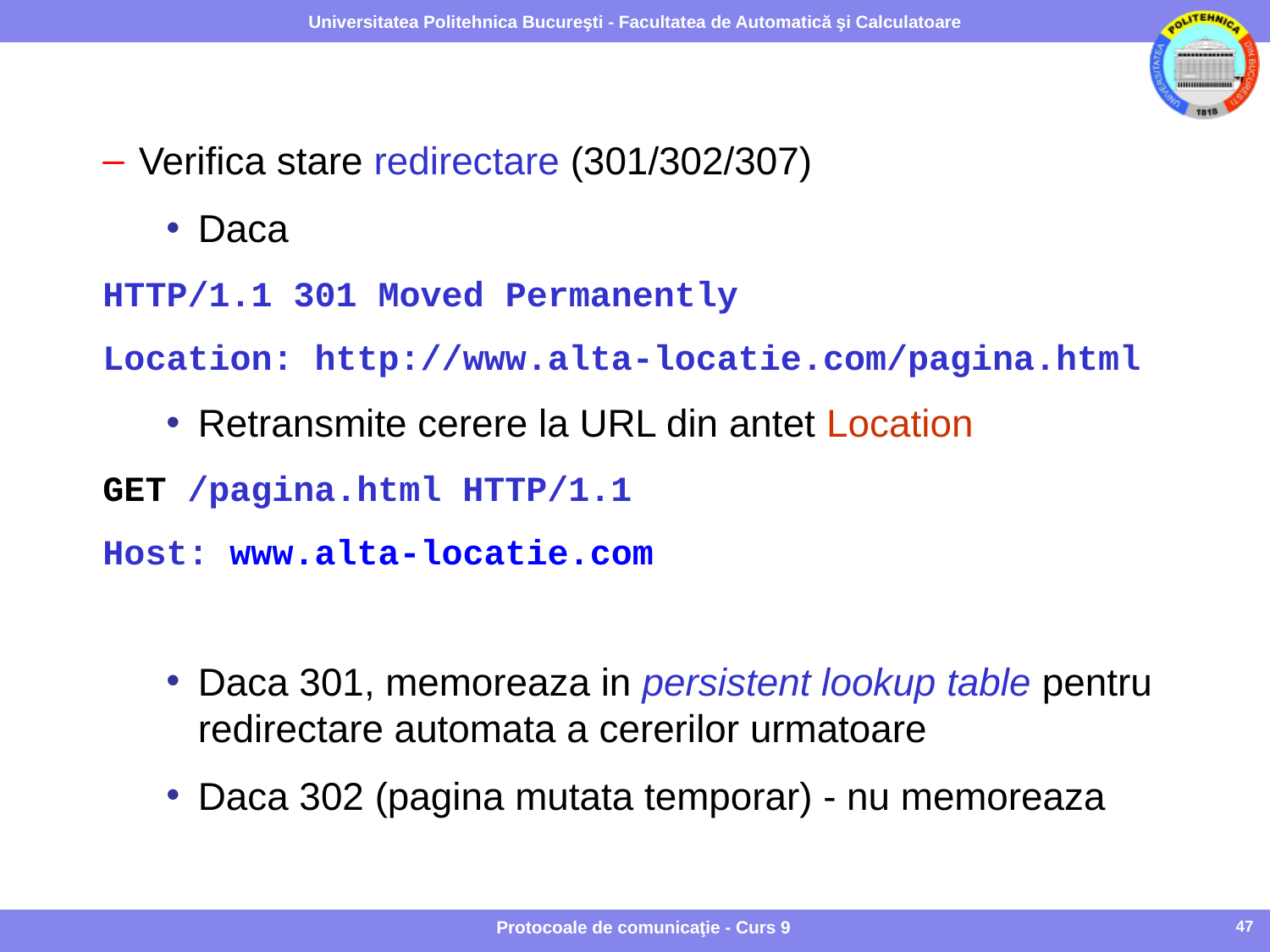

Verifica stare redirectare (301/302/307)
Daca
HTTP/1.1 301 Moved Permanently
Location: http://www.alta-locatie.com/pagina.html
Retransmite cerere la URL din antet Location
GET /pagina.html HTTP/1.1
Host: www.alta-locatie.com

Daca 301, memoreaza in persistent lookup table pentru redirectare automata a cererilor urmatoare
Daca 302 (pagina mutata temporar) - nu memoreaza
Protocoale de comunicaţie - Curs 9
47